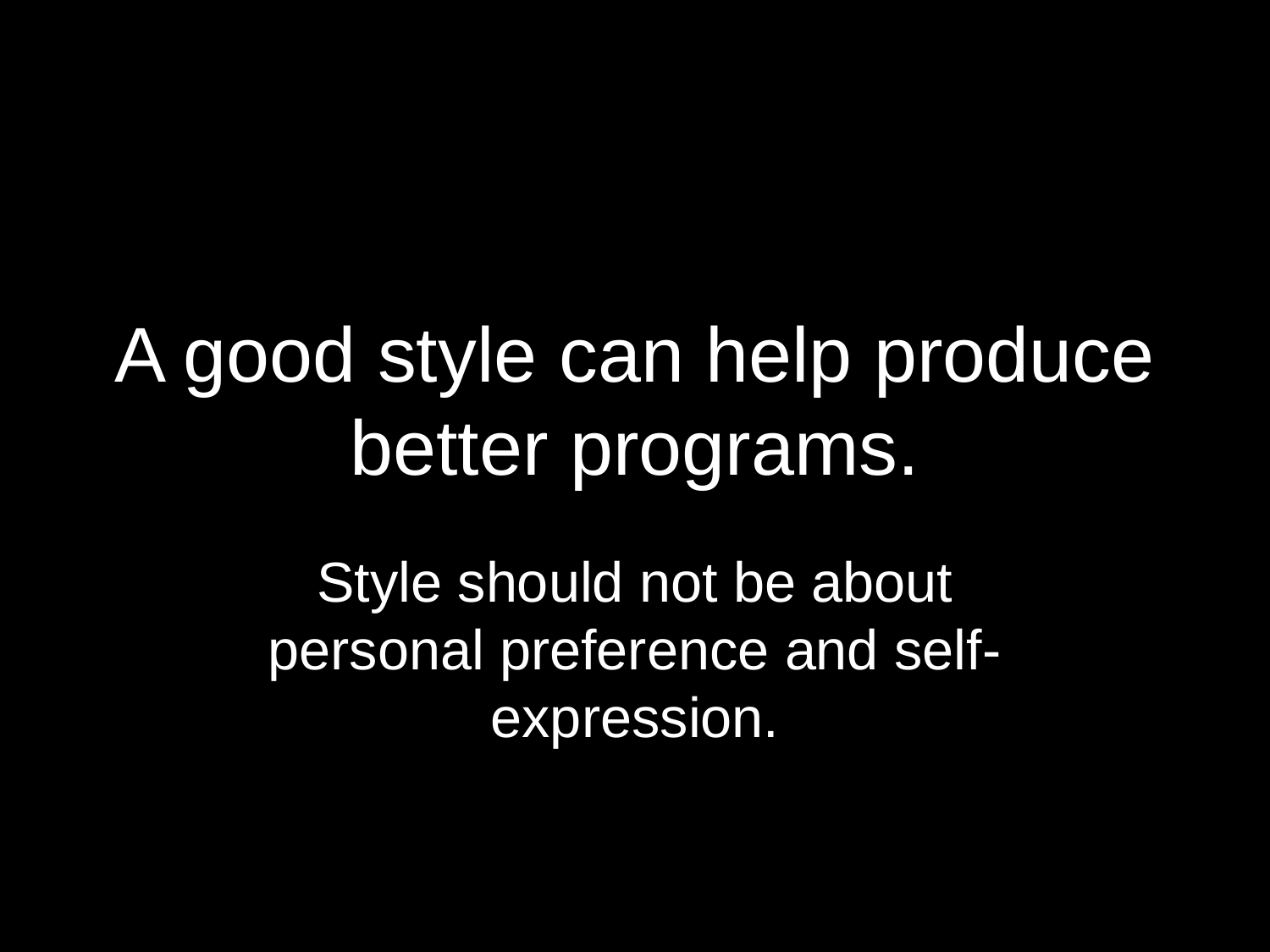

# A good style can help produce better programs.
Style should not be about personal preference and self-expression.